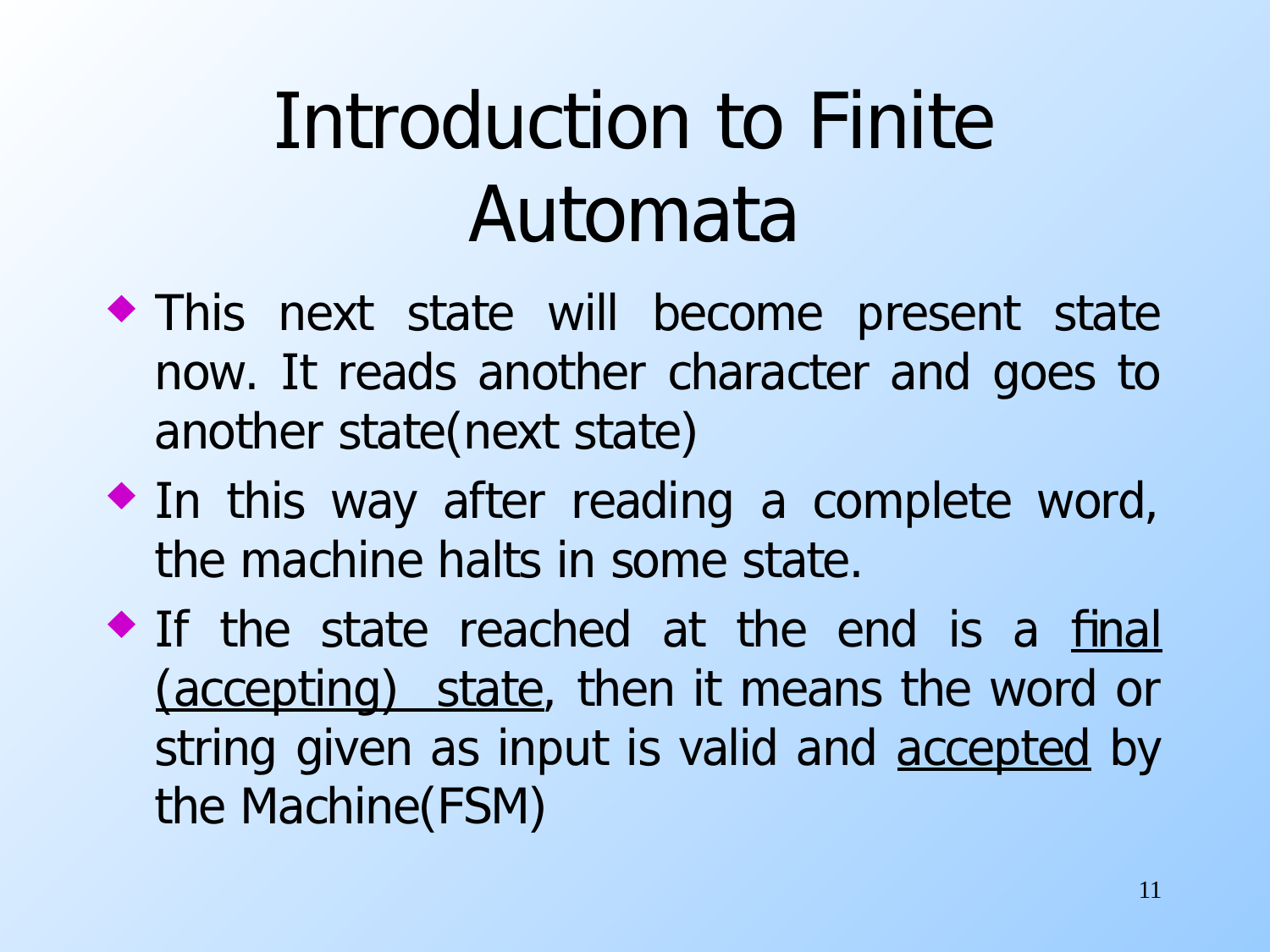

# Introduction to Finite Automata
This next state will become present state now. It reads another character and goes to another state(next state)
In this way after reading a complete word, the machine halts in some state.
If the state reached at the end is a final (accepting)  state, then it means the word or string given as input is valid and accepted by the Machine(FSM)

11